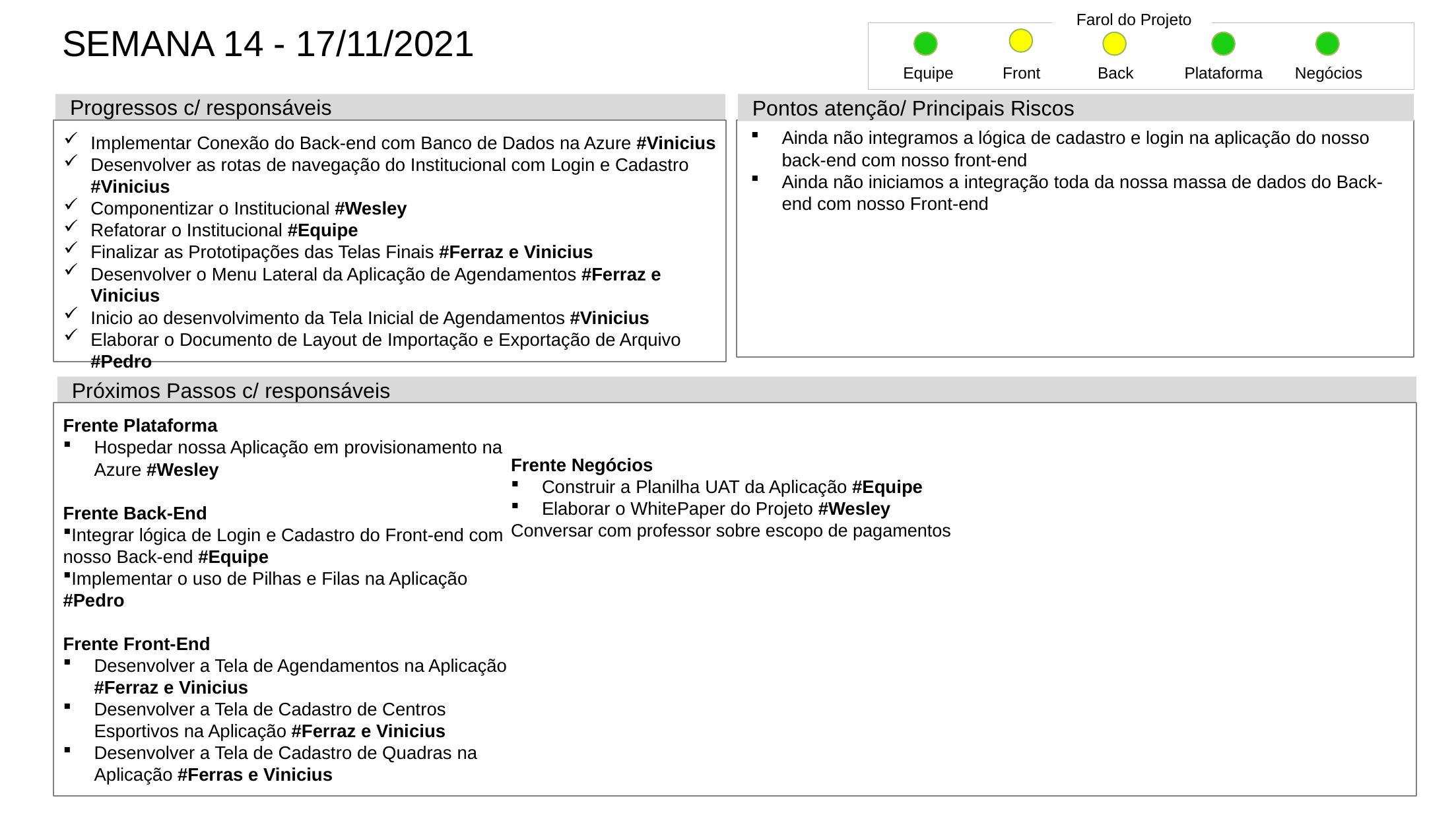

Farol do Projeto
# SEMANA 14 - 17/11/2021

Equipe
Front
Back
Plataforma
Negócios
Pontos atenção/ Principais Riscos
Progressos c/ responsáveis
Implementar Conexão do Back-end com Banco de Dados na Azure #Vinicius
Desenvolver as rotas de navegação do Institucional com Login e Cadastro #Vinicius
Componentizar o Institucional #Wesley
Refatorar o Institucional #Equipe
Finalizar as Prototipações das Telas Finais #Ferraz e Vinicius
Desenvolver o Menu Lateral da Aplicação de Agendamentos #Ferraz e Vinicius
Inicio ao desenvolvimento da Tela Inicial de Agendamentos #Vinicius
Elaborar o Documento de Layout de Importação e Exportação de Arquivo #Pedro

Ainda não integramos a lógica de cadastro e login na aplicação do nosso back-end com nosso front-end
Ainda não iniciamos a integração toda da nossa massa de dados do Back-end com nosso Front-end

Próximos Passos c/ responsáveis
Frente Plataforma
Hospedar nossa Aplicação em provisionamento na
Azure #Wesley

Frente Back-End
Integrar lógica de Login e Cadastro do Front-end com nosso Back-end #Equipe
Implementar o uso de Pilhas e Filas na Aplicação #Pedro
Frente Front-End
Desenvolver a Tela de Agendamentos na Aplicação #Ferraz e Vinicius
Desenvolver a Tela de Cadastro de Centros Esportivos na Aplicação #Ferraz e Vinicius
Desenvolver a Tela de Cadastro de Quadras na Aplicação #Ferras e Vinicius
Frente Negócios
Construir a Planilha UAT da Aplicação #Equipe
Elaborar o WhitePaper do Projeto #Wesley
Conversar com professor sobre escopo de pagamentos